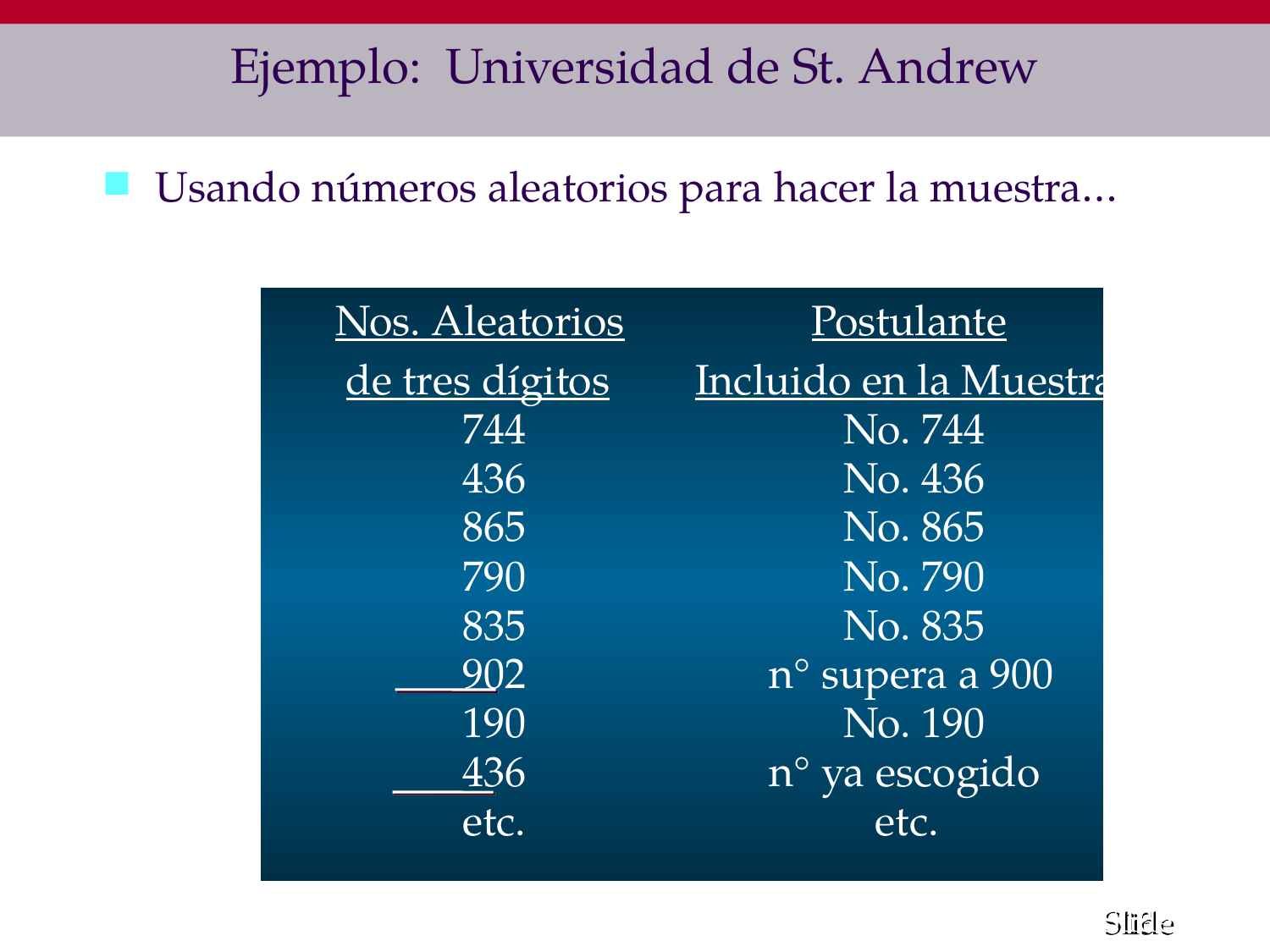

# Ejemplo:  Universidad de St. Andrew
Usando números aleatorios para hacer la muestra…

		     Nos. Aleatorios		  Postulante
		      de tres dígitos	   Incluido en la Muestra
			     744		 	     No. 744
			     436		 	     No. 436
			     865		 	     No. 865
			     790		 	     No. 790
			     835		 	     No. 835
			     902		          n° supera a 900
			     190	   		     No. 190
			     436		          n° ya escogido
			     etc.			        etc.